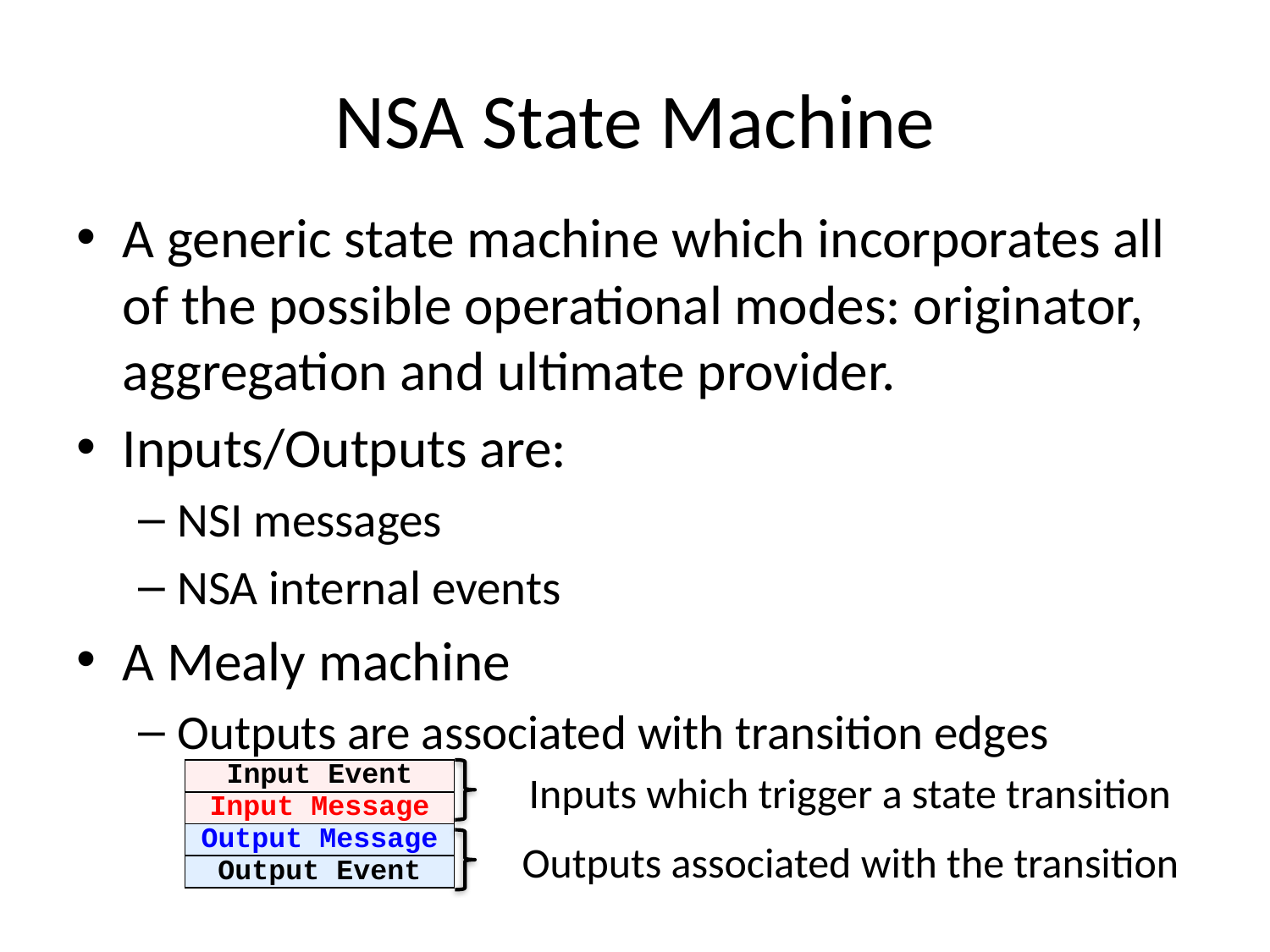

# NSA State Machine
A generic state machine which incorporates all of the possible operational modes: originator, aggregation and ultimate provider.
Inputs/Outputs are:
NSI messages
NSA internal events
A Mealy machine
Outputs are associated with transition edges

| Input Event |
| --- |
| Input Message |
| Output Message |
| Output Event |

Inputs which trigger a state transition

Outputs associated with the transition